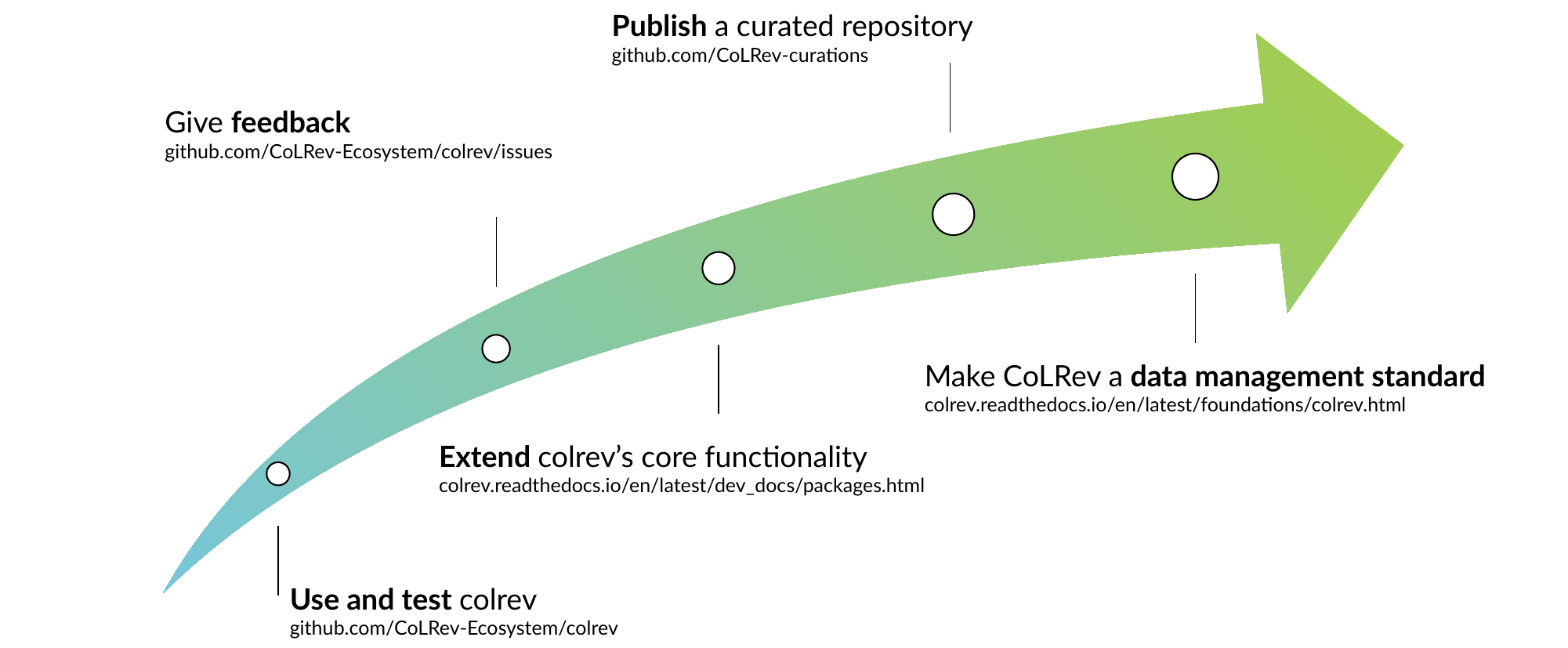

Publish a curated repository
github.com/CoLRev-curations

Give feedback
github.com/CoLRev-Ecosystem/colrev/issues

Make CoLRev a data management standard
colrev.readthedocs.io/en/latest/foundations/colrev.html
Extend colrev’s core functionality
colrev.readthedocs.io/en/latest/dev_docs/packages.html

Use and test colrev
github.com/CoLRev-Ecosystem/colrev